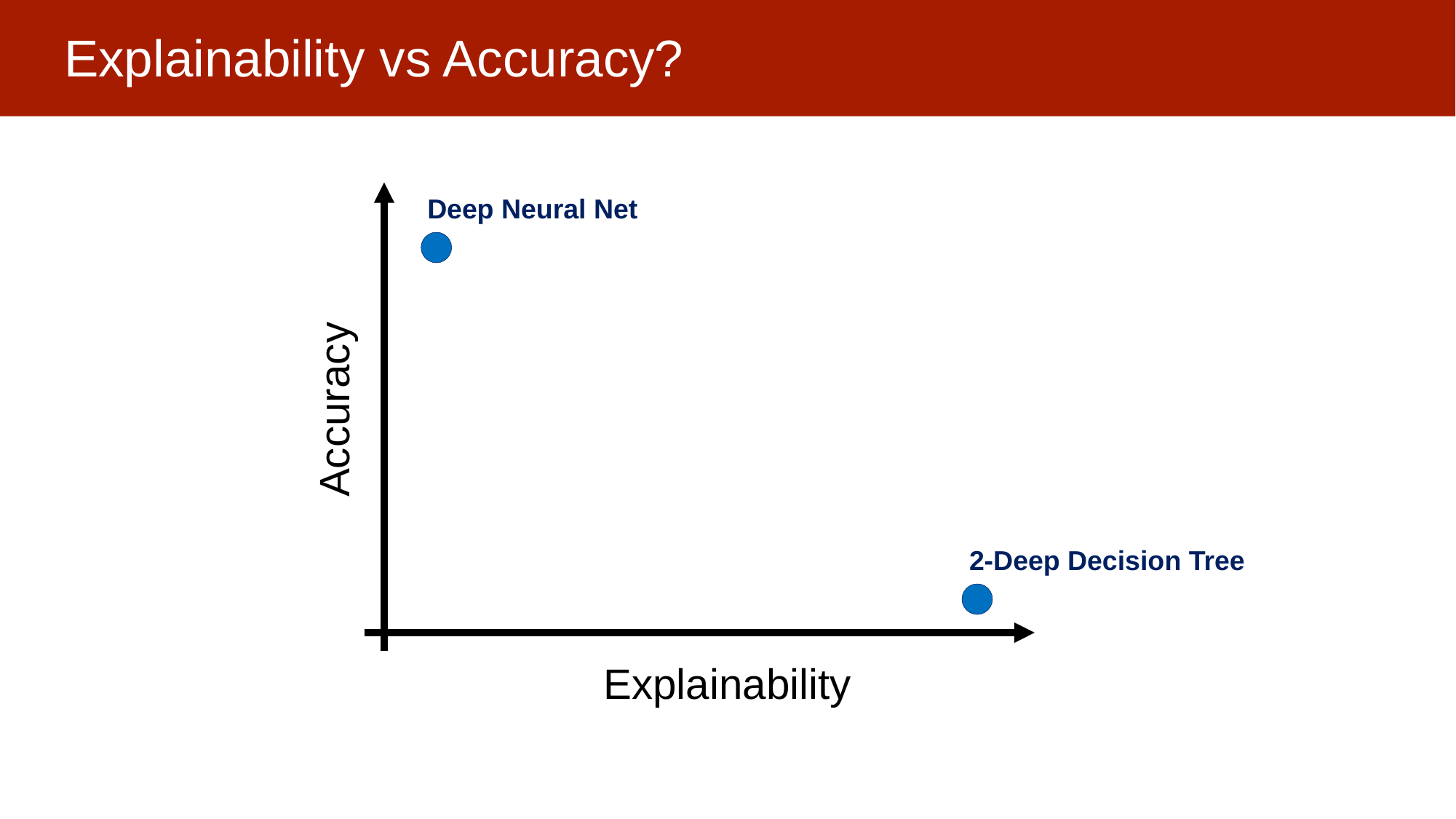

# Explainability vs Accuracy?
Deep Neural Net

Accuracy
2-Deep Decision Tree

Explainability